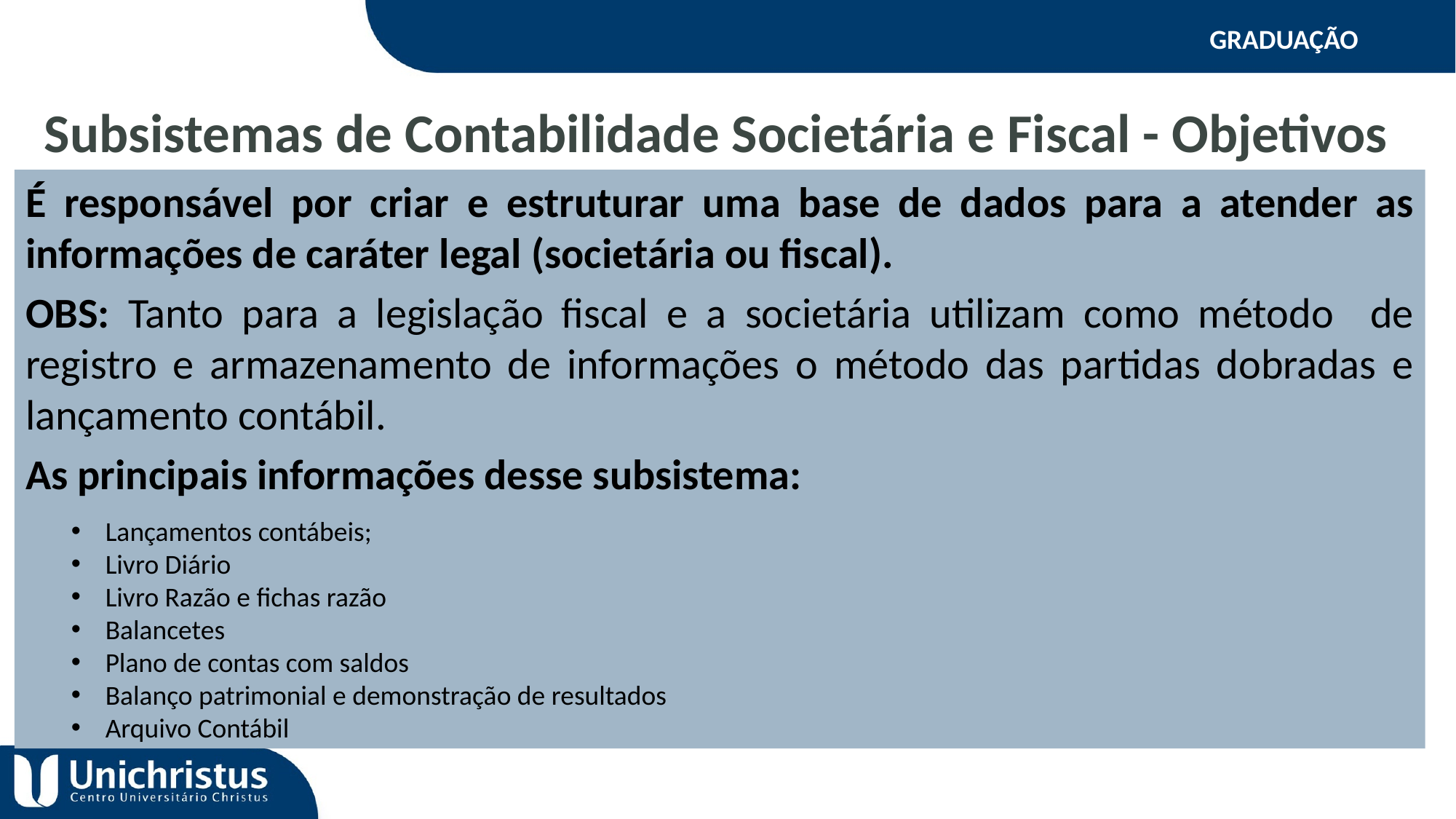

GRADUAÇÃO

Subsistemas de Contabilidade Societária e Fiscal - Objetivos
É responsável por criar e estruturar uma base de dados para a atender as informações de caráter legal (societária ou fiscal).
OBS: Tanto para a legislação fiscal e a societária utilizam como método  de registro e armazenamento de informações o método das partidas dobradas e lançamento contábil.
As principais informações desse subsistema:

Lançamentos contábeis;
Livro Diário
Livro Razão e fichas razão
Balancetes
Plano de contas com saldos
Balanço patrimonial e demonstração de resultados
Arquivo Contábil